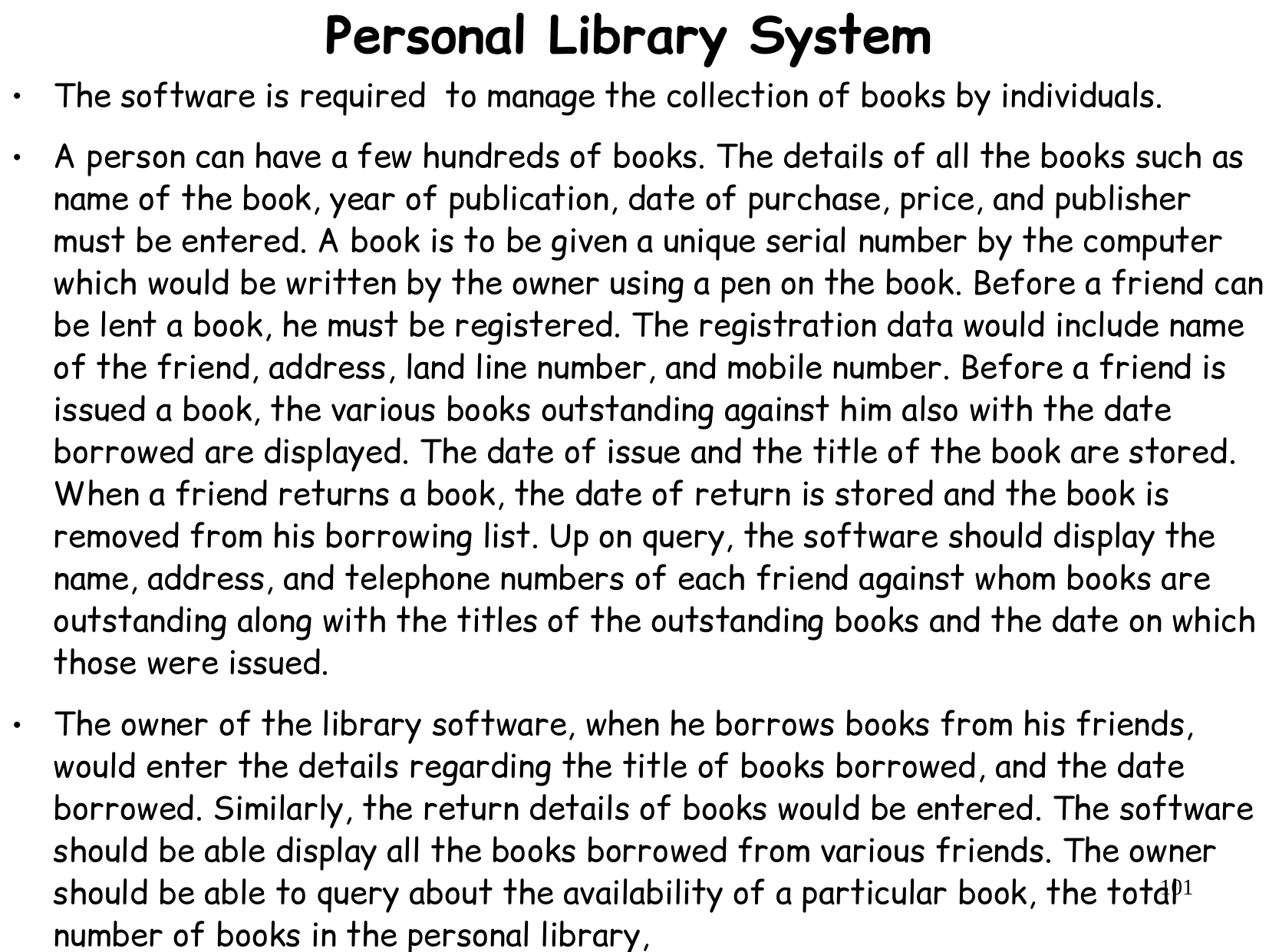

# Personal Library System
The software is required  to manage the collection of books by individuals.
A person can have a few hundreds of books. The details of all the books such as name of the book, year of publication, date of purchase, price, and publisher must be entered. A book is to be given a unique serial number by the computer which would be written by the owner using a pen on the book. Before a friend can be lent a book, he must be registered. The registration data would include name of the friend, address, land line number, and mobile number. Before a friend is issued a book, the various books outstanding against him also with the date borrowed are displayed. The date of issue and the title of the book are stored. When a friend returns a book, the date of return is stored and the book is removed from his borrowing list. Up on query, the software should display the name, address, and telephone numbers of each friend against whom books are outstanding along with the titles of the outstanding books and the date on which those were issued.
The owner of the library software, when he borrows books from his friends, would enter the details regarding the title of books borrowed, and the date borrowed. Similarly, the return details of books would be entered. The software should be able display all the books borrowed from various friends. The owner should be able to query about the availability of a particular book, the total number of books in the personal library,